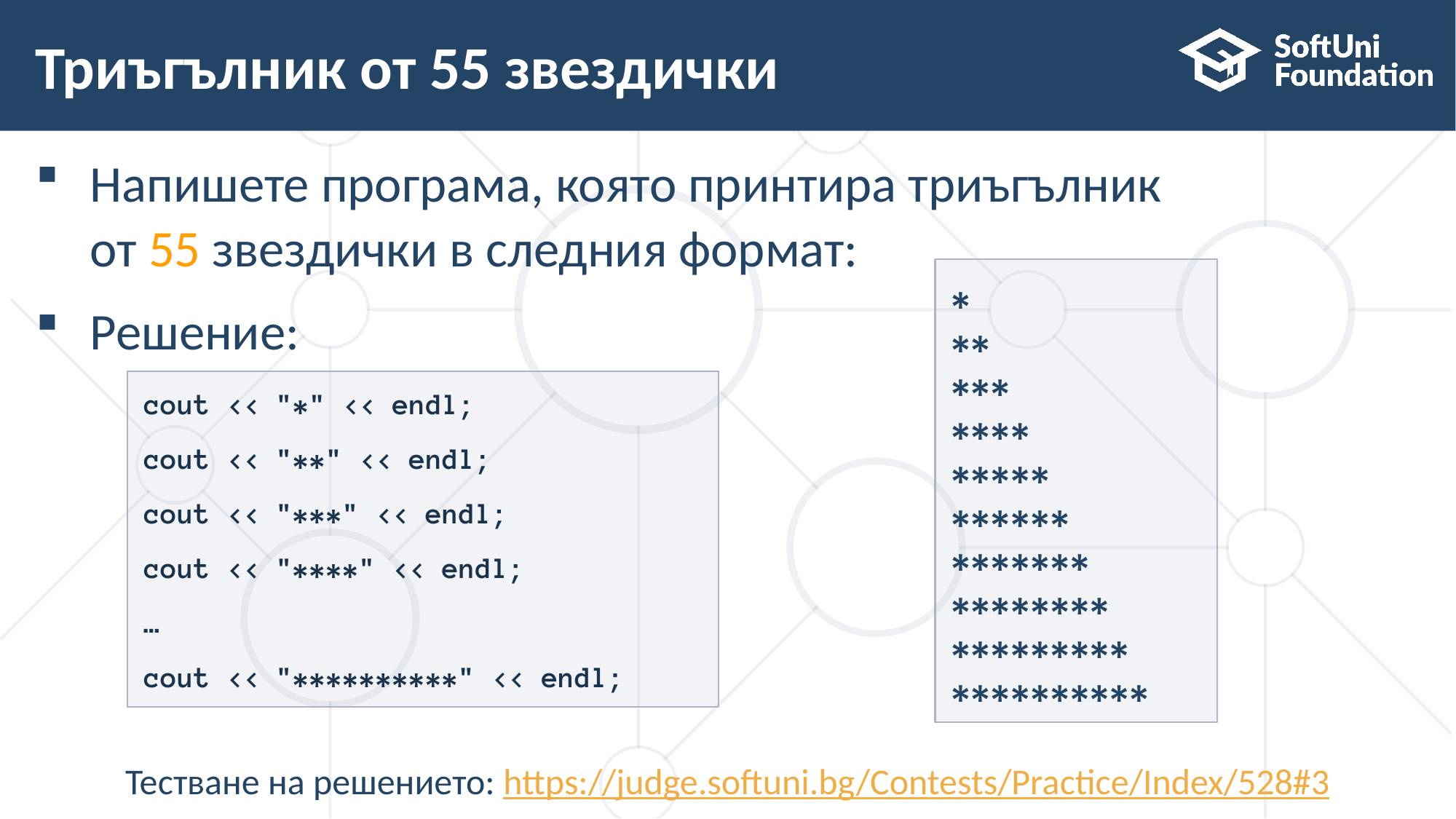

# Триъгълник от 55 звездички
Напишете програма, която принтира триъгълник
от 55 звездички в следния формат:
Решение:

*
**
***
****
*****
******
*******
********
*********
**********
cout << "*" << endl;
cout << "**" << endl;
cout << "***" << endl;
cout << "****" << endl;
…
cout << "**********" << endl;
Тестване на решението: https://judge.softuni.bg/Contests/Practice/Index/528#3